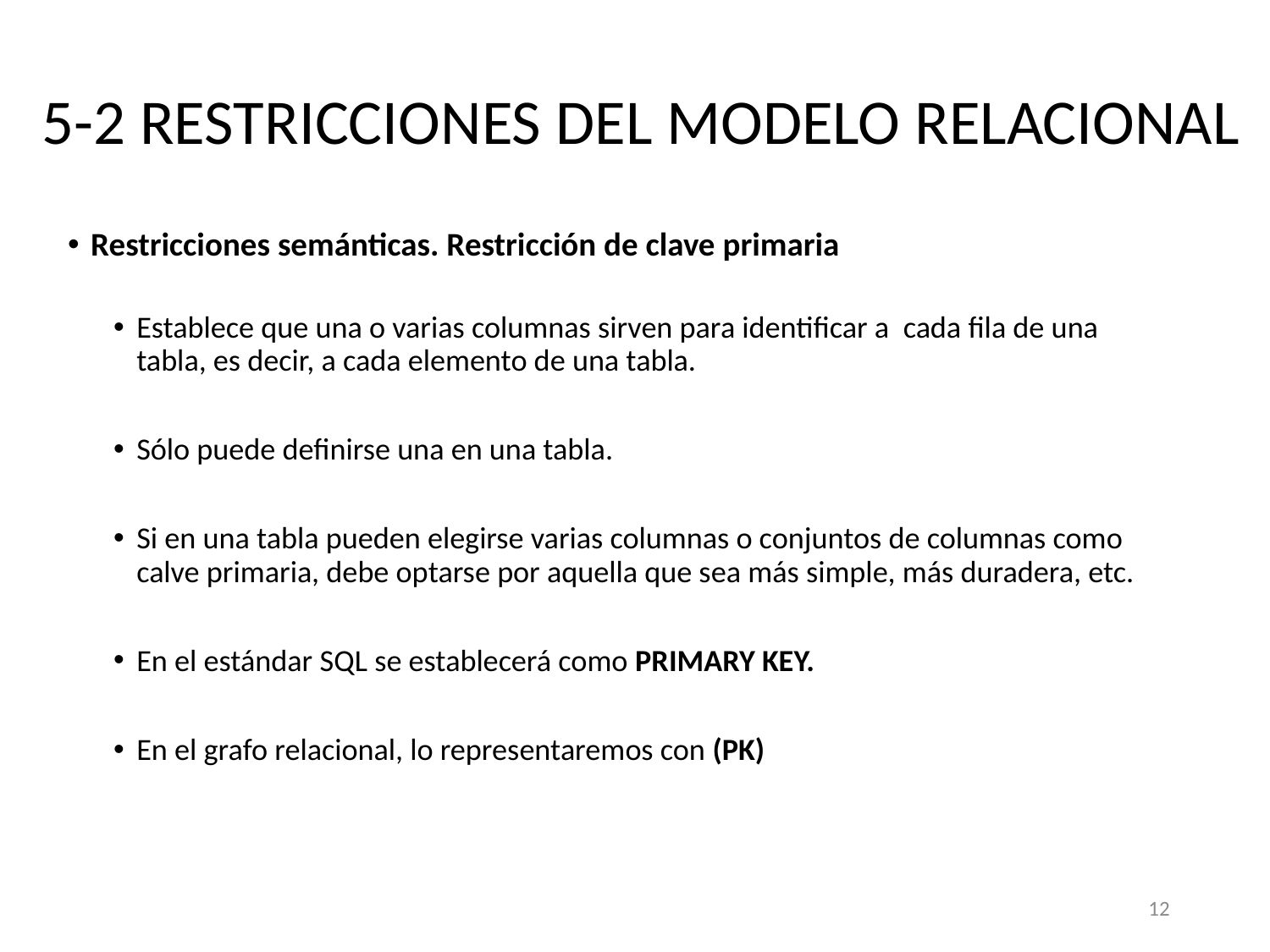

# 5-2 RESTRICCIONES DEL MODELO RELACIONAL

Restricciones semánticas. Restricción de clave primaria

Establece que una o varias columnas sirven para identificar a  cada fila de una tabla, es decir, a cada elemento de una tabla.

Sólo puede definirse una en una tabla.

Si en una tabla pueden elegirse varias columnas o conjuntos de columnas como calve primaria, debe optarse por aquella que sea más simple, más duradera, etc.

En el estándar SQL se establecerá como PRIMARY KEY.

En el grafo relacional, lo representaremos con (PK)

12